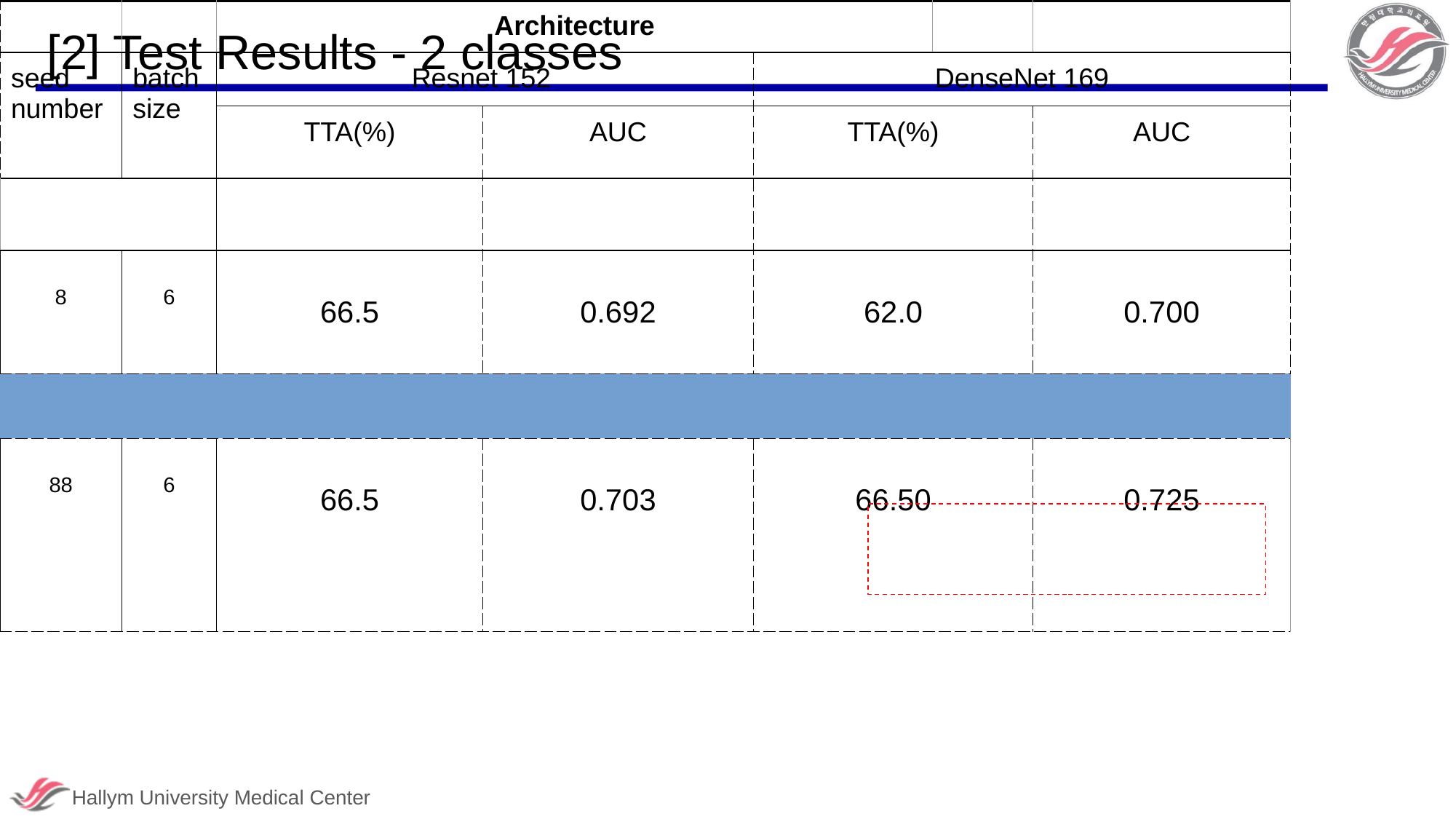

[2] Test Results - 2 classes
#
|  |  | Architecture |  |  |  |  |  |
| --- | --- | --- | --- | --- | --- | --- | --- |
| seed number | batch size | Resnet 152 |  |  | DenseNet 169 |  |  |
|  |  | TTA(%) |  | AUC | TTA(%) |  | AUC |
|  |  |  |  |  |  |  |  |
| 8 | 6 | 66.5 |  | 0.692 | 62.0 |  | 0.700 |
|  |  |  |  |  |  |  |  |
| 88 | 6 | 66.5 |  | 0.703 | 66.50 |  | 0.725 |
|  |  |  |  |  |  |  |  |
| 888 | 6 | 64.60 |  | 0.695 | 62.0 |  | 0.701 |